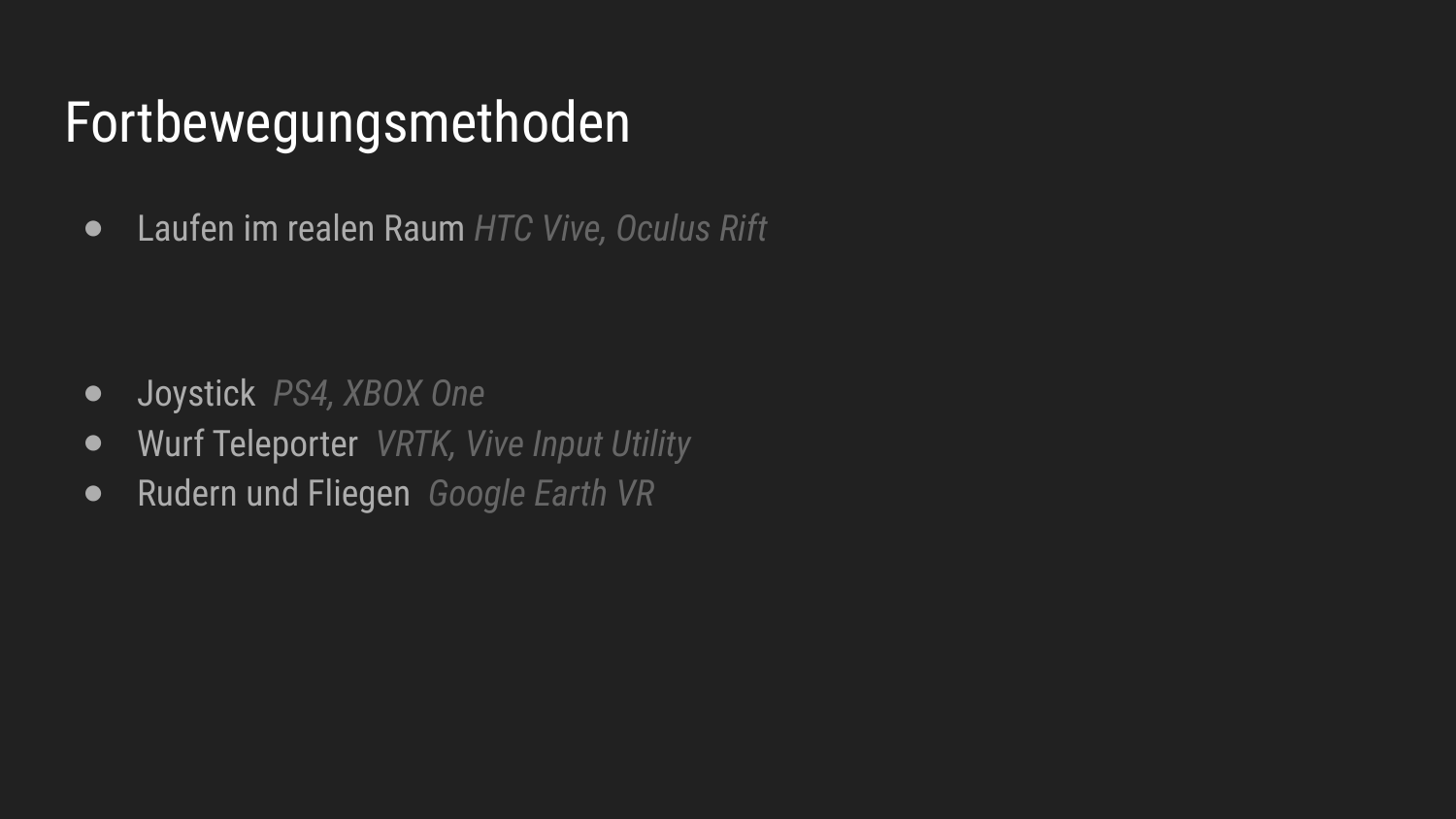

# Fortbewegungsmethoden
Laufen im realen Raum HTC Vive, Oculus Rift

Joystick  PS4, XBOX One
Wurf Teleporter  VRTK, Vive Input Utility
Rudern und Fliegen  Google Earth VR